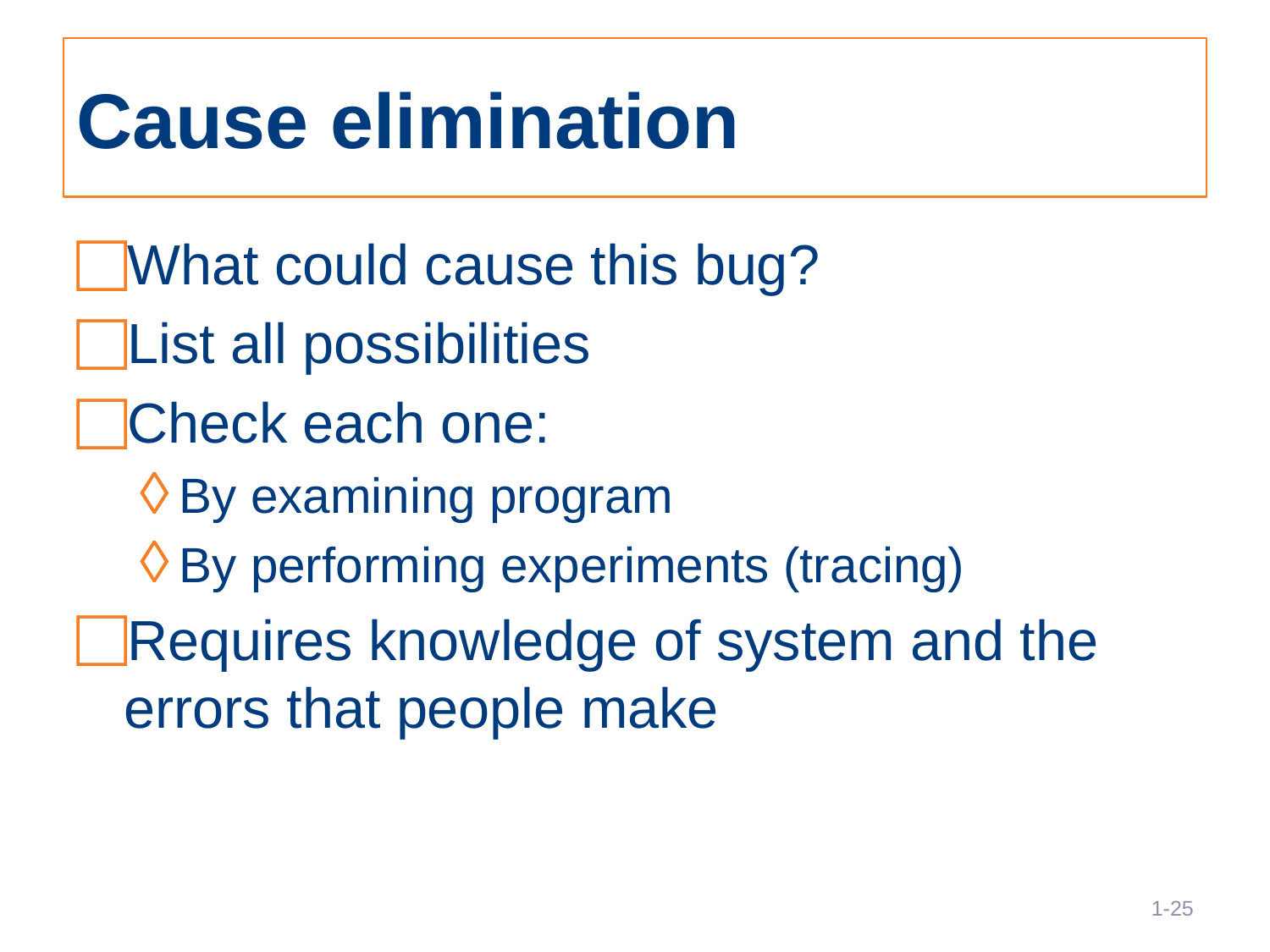

# Cause elimination
What could cause this bug?
List all possibilities
Check each one:
By examining program
By performing experiments (tracing)
Requires knowledge of system and the errors that people make
25